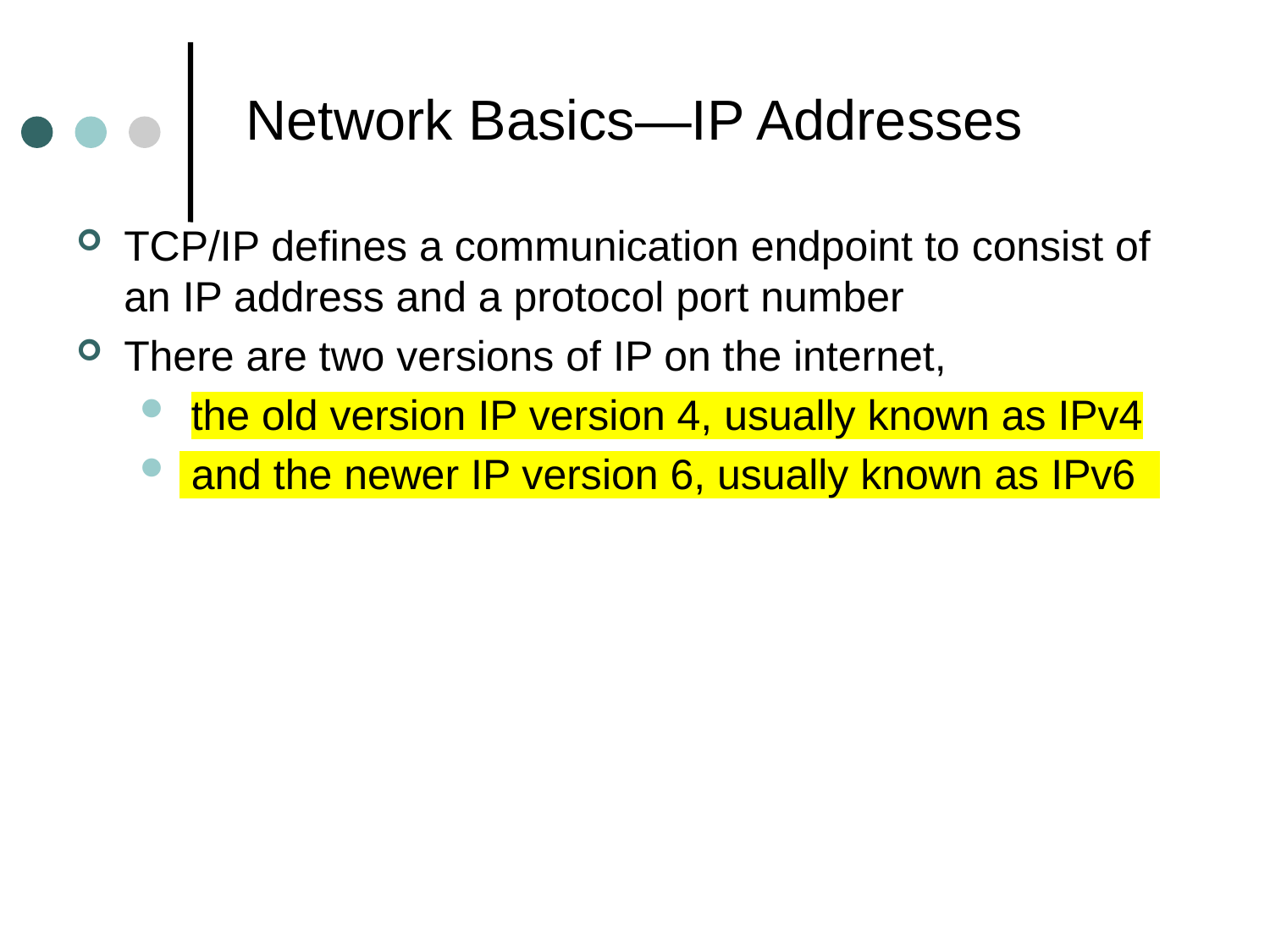

# Network Basics—IP Addresses

TCP/IP defines a communication endpoint to consist of an IP address and a protocol port number
There are two versions of IP on the internet,
 the old version IP version 4, usually known as IPv4
 and the newer IP version 6, usually known as IPv6